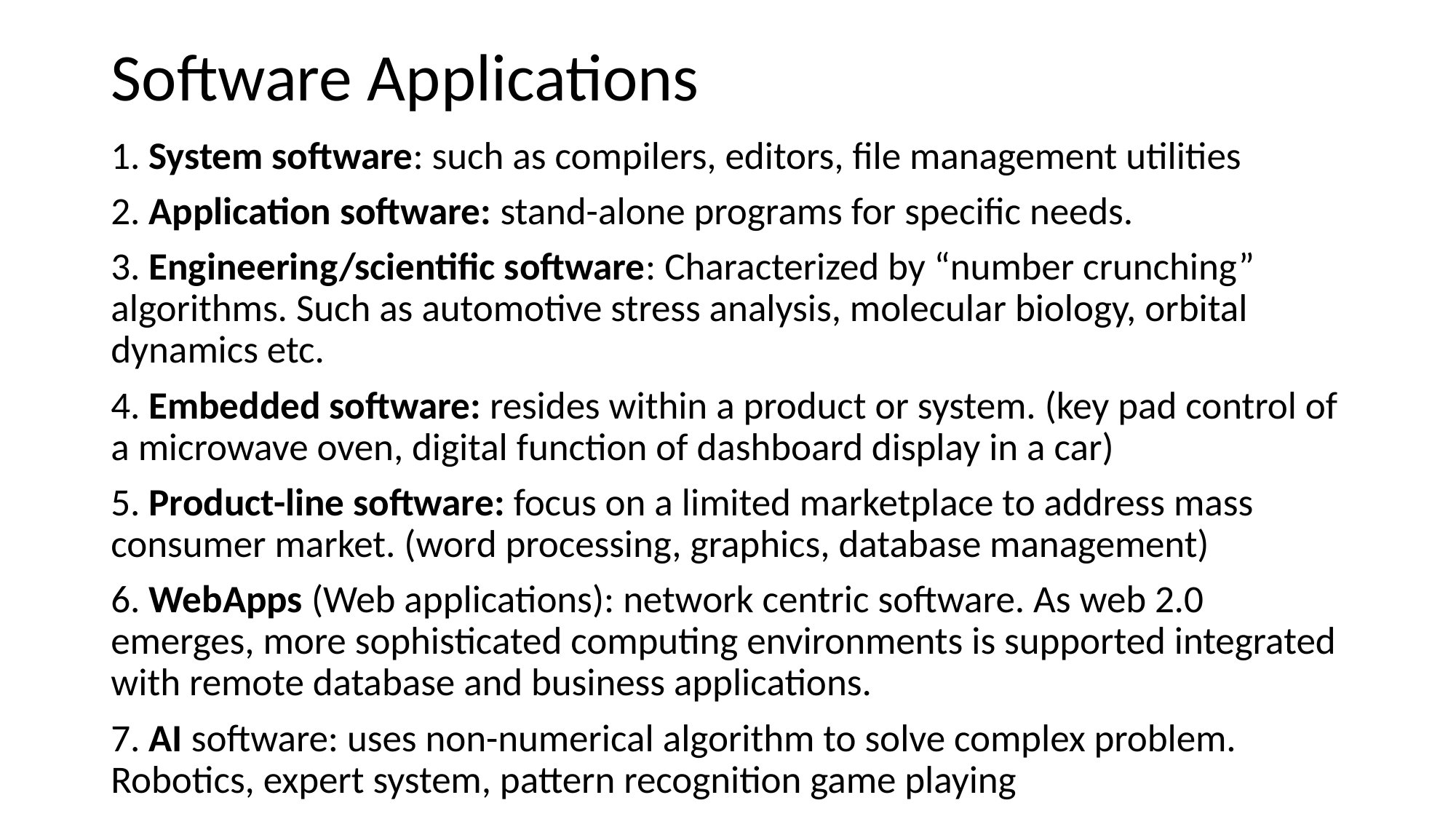

# Software Applications
1. System software: such as compilers, editors, file management utilities
2. Application software: stand-alone programs for specific needs.
3. Engineering/scientific software: Characterized by “number crunching” algorithms. Such as automotive stress analysis, molecular biology, orbital dynamics etc.
4. Embedded software: resides within a product or system. (key pad control of a microwave oven, digital function of dashboard display in a car)
5. Product-line software: focus on a limited marketplace to address mass consumer market. (word processing, graphics, database management)
6. WebApps (Web applications): network centric software. As web 2.0 emerges, more sophisticated computing environments is supported integrated with remote database and business applications.
7. AI software: uses non-numerical algorithm to solve complex problem. Robotics, expert system, pattern recognition game playing